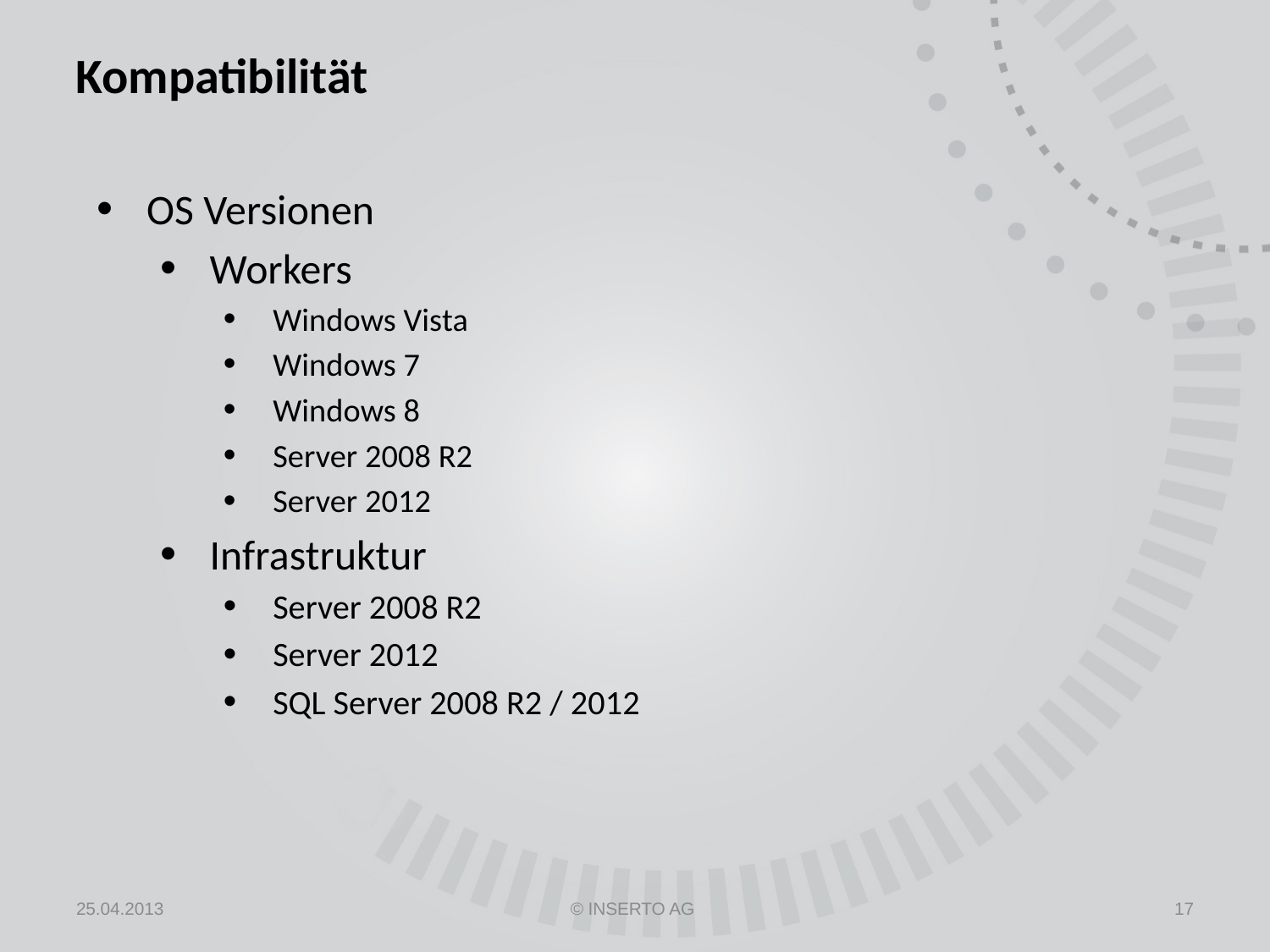

# Kompatibilität
OS Versionen
Workers
Windows Vista
Windows 7
Windows 8
Server 2008 R2
Server 2012
Infrastruktur
Server 2008 R2
Server 2012
SQL Server 2008 R2 / 2012

25.04.2013
© INSERTO AG
17